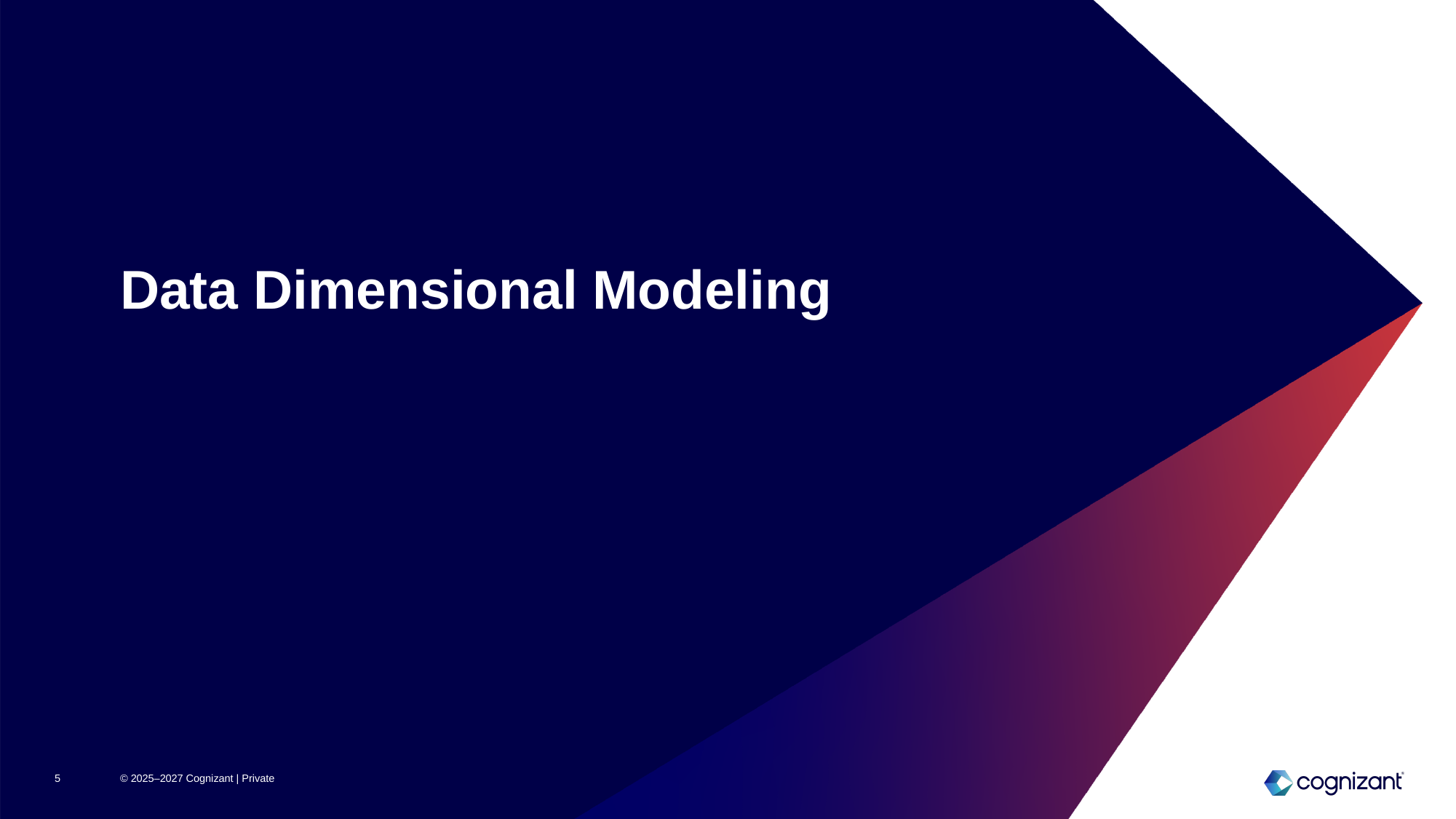

# Data Dimensional Modeling
5
© 2025–2027 Cognizant | Private